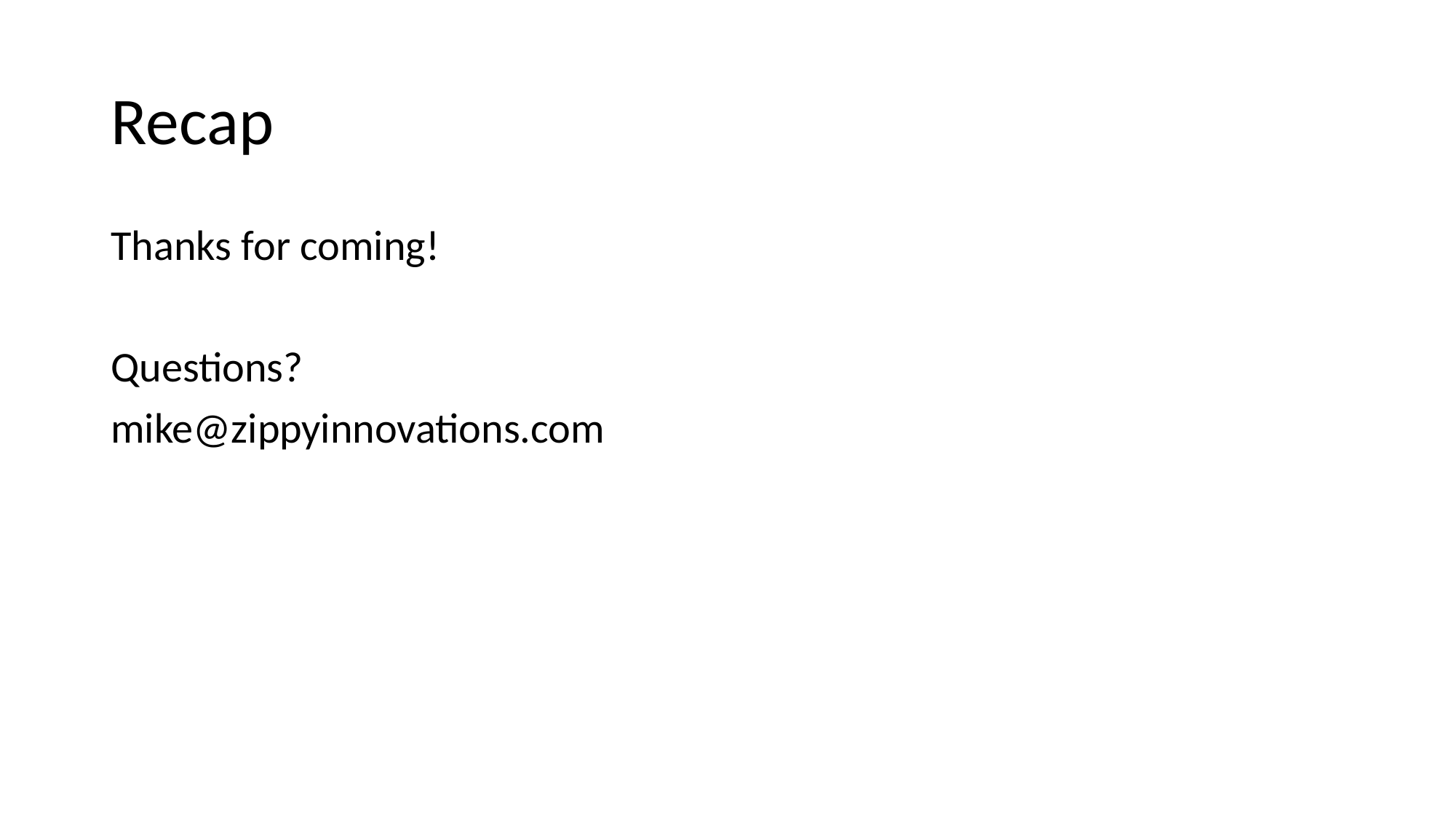

# Recap
Thanks for coming!

Questions?
mike@zippyinnovations.com